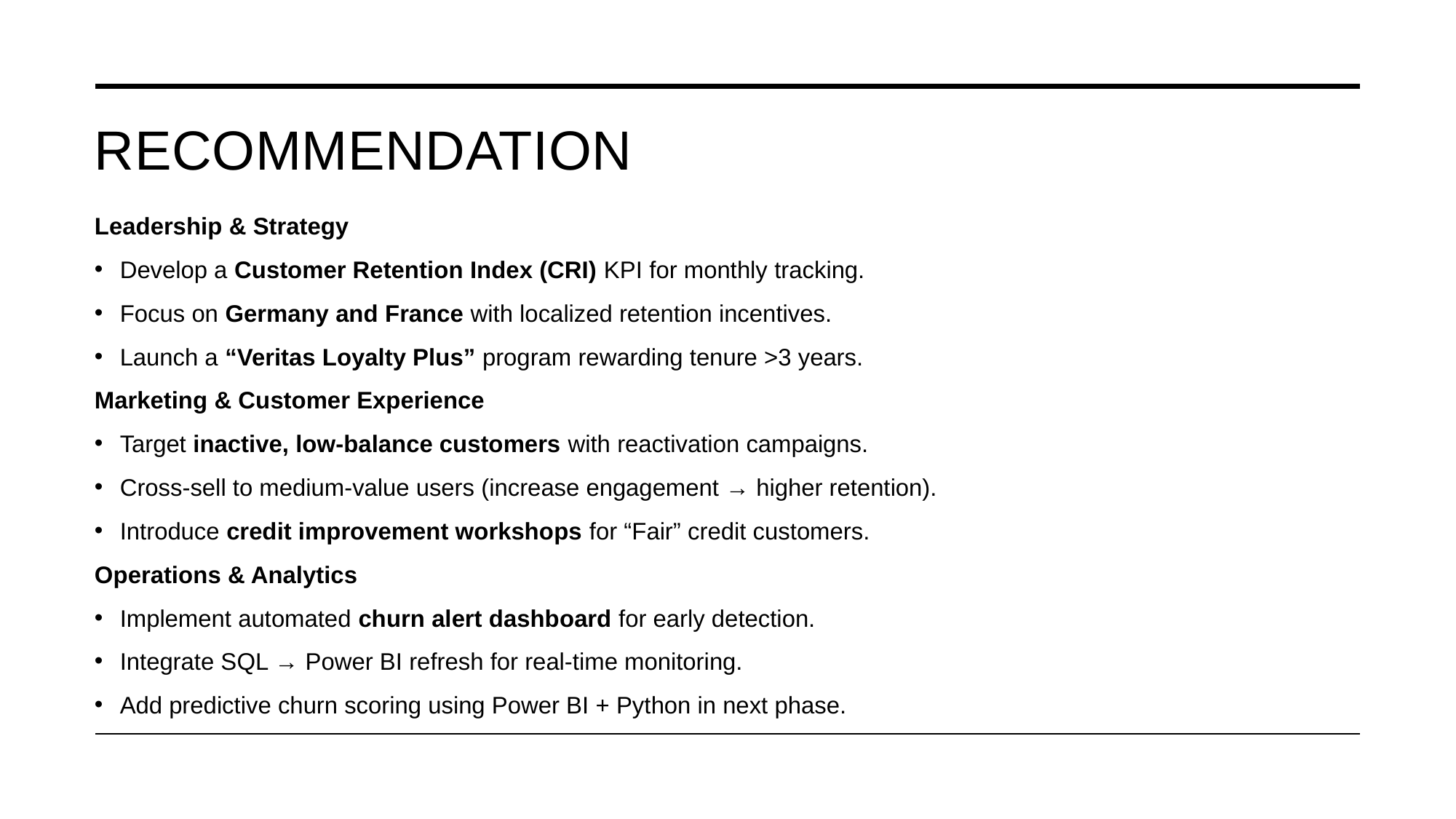

# Recommendation
Leadership & Strategy
Develop a Customer Retention Index (CRI) KPI for monthly tracking.
Focus on Germany and France with localized retention incentives.
Launch a “Veritas Loyalty Plus” program rewarding tenure >3 years.
Marketing & Customer Experience
Target inactive, low-balance customers with reactivation campaigns.
Cross-sell to medium-value users (increase engagement → higher retention).
Introduce credit improvement workshops for “Fair” credit customers.
Operations & Analytics
Implement automated churn alert dashboard for early detection.
Integrate SQL → Power BI refresh for real-time monitoring.
Add predictive churn scoring using Power BI + Python in next phase.